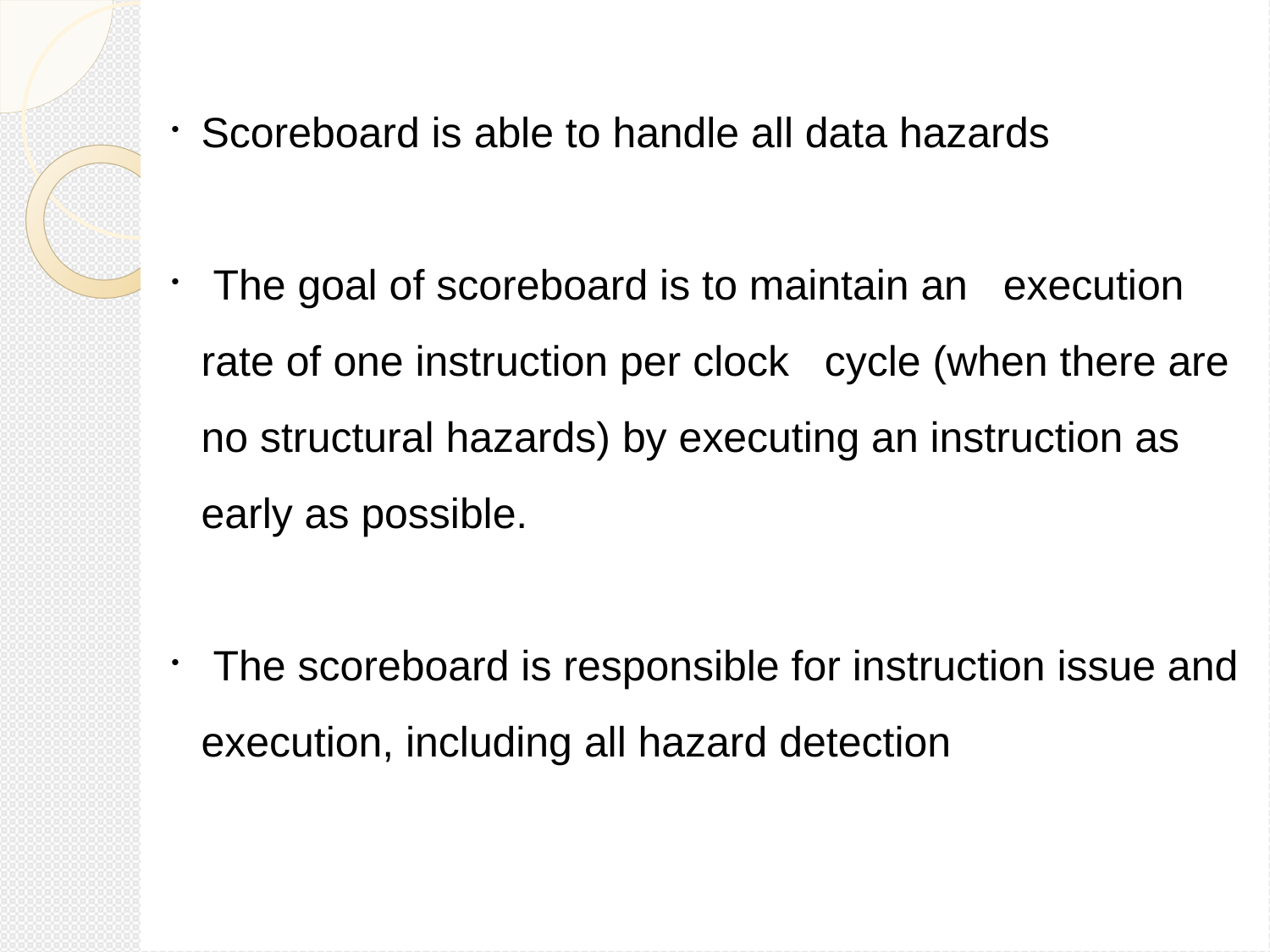

Scoreboard is able to handle all data hazards

 The goal of scoreboard is to maintain an   execution rate of one instruction per clock   cycle (when there are no structural hazards) by executing an instruction as early as possible.

 The scoreboard is responsible for instruction issue and execution, including all hazard detection